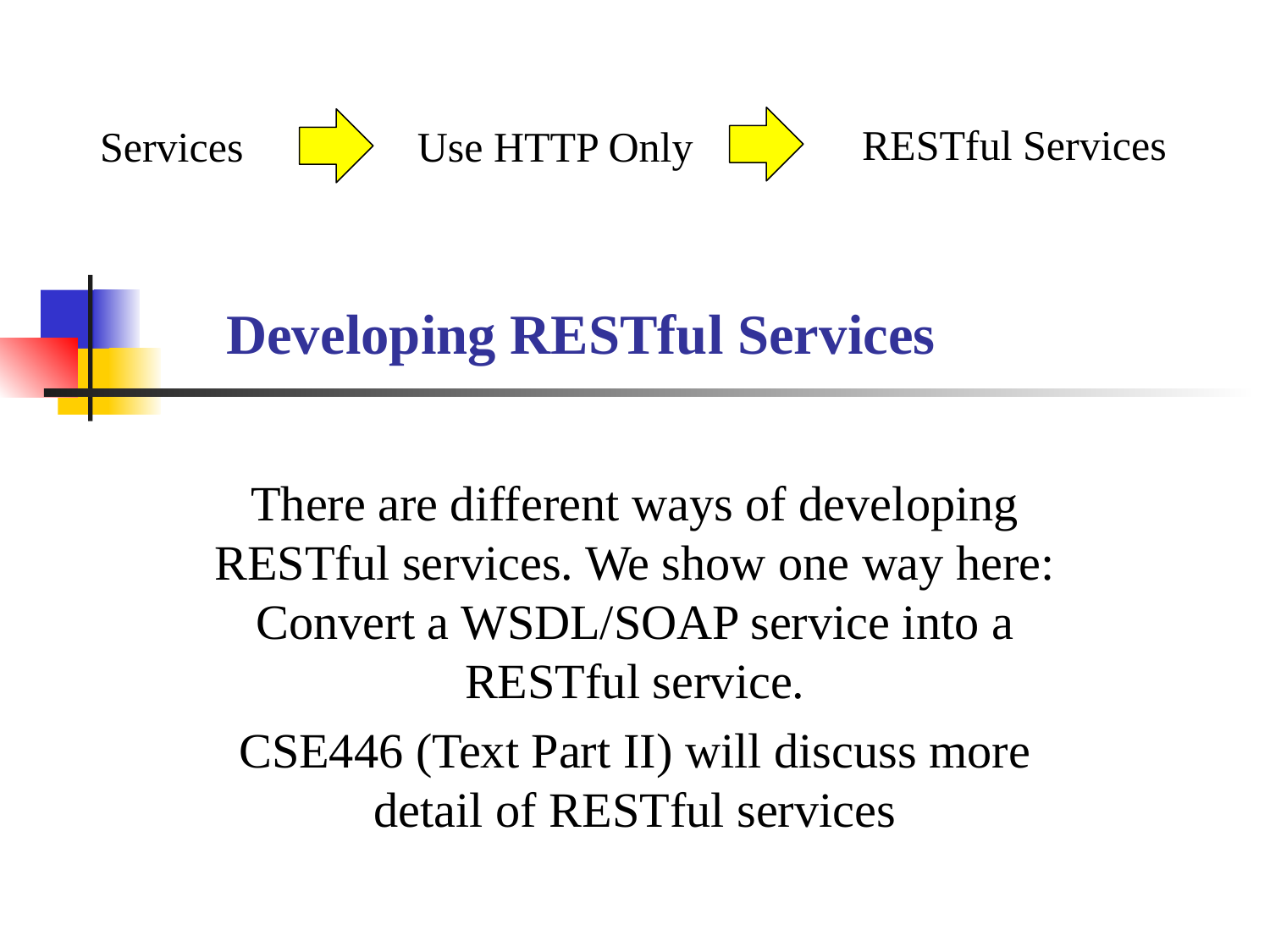

RESTful Services
Services
Use HTTP Only
# Developing RESTful Services
There are different ways of developing RESTful services. We show one way here: Convert a WSDL/SOAP service into a RESTful service.
CSE446 (Text Part II) will discuss more detail of RESTful services